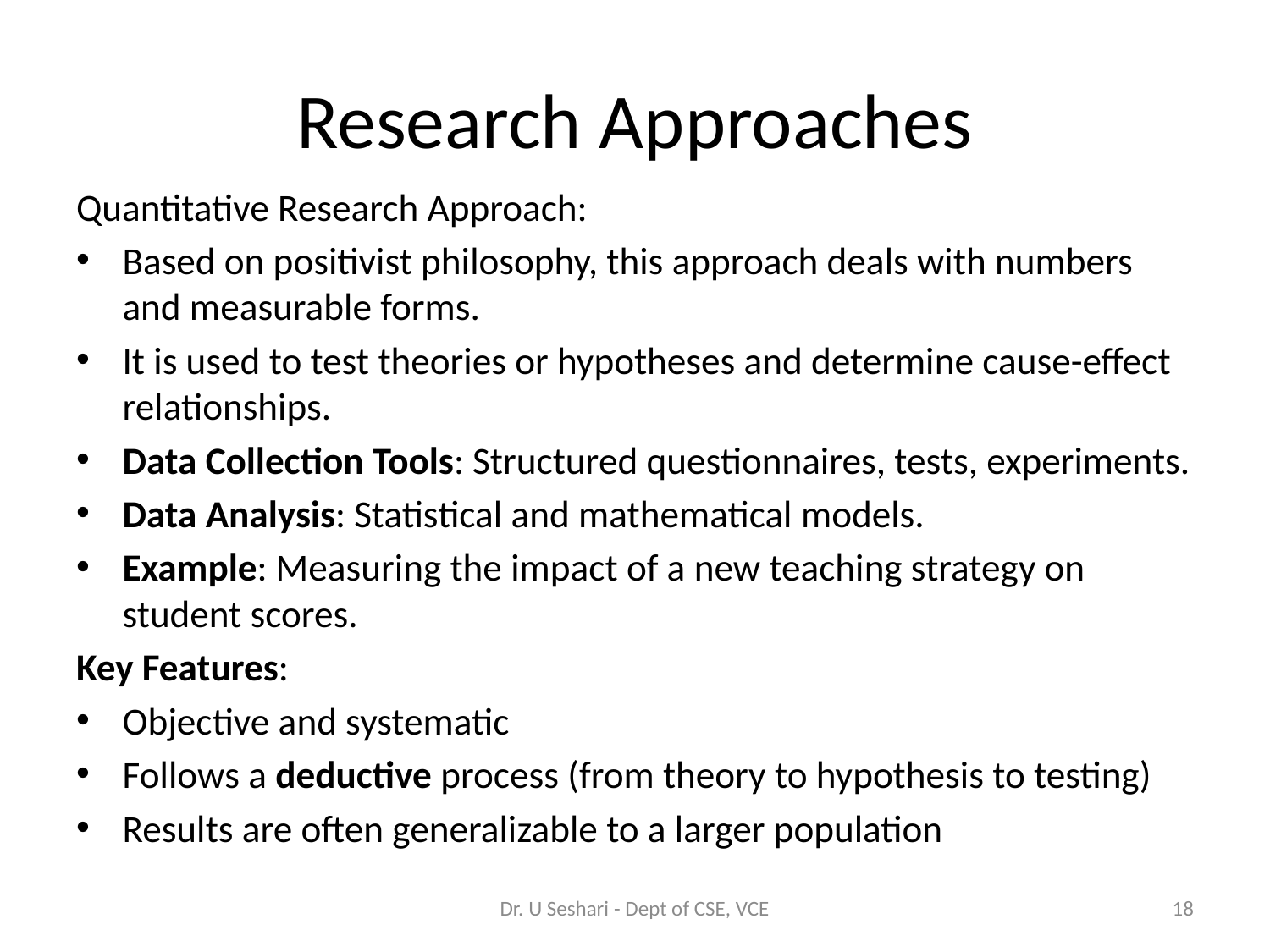

# Research Approaches
Quantitative Research Approach:
Based on positivist philosophy, this approach deals with numbers and measurable forms.
It is used to test theories or hypotheses and determine cause-effect relationships.
Data Collection Tools: Structured questionnaires, tests, experiments.
Data Analysis: Statistical and mathematical models.
Example: Measuring the impact of a new teaching strategy on student scores.
Key Features:
Objective and systematic
Follows a deductive process (from theory to hypothesis to testing)
Results are often generalizable to a larger population

Dr. U Seshari - Dept of CSE, VCE
18